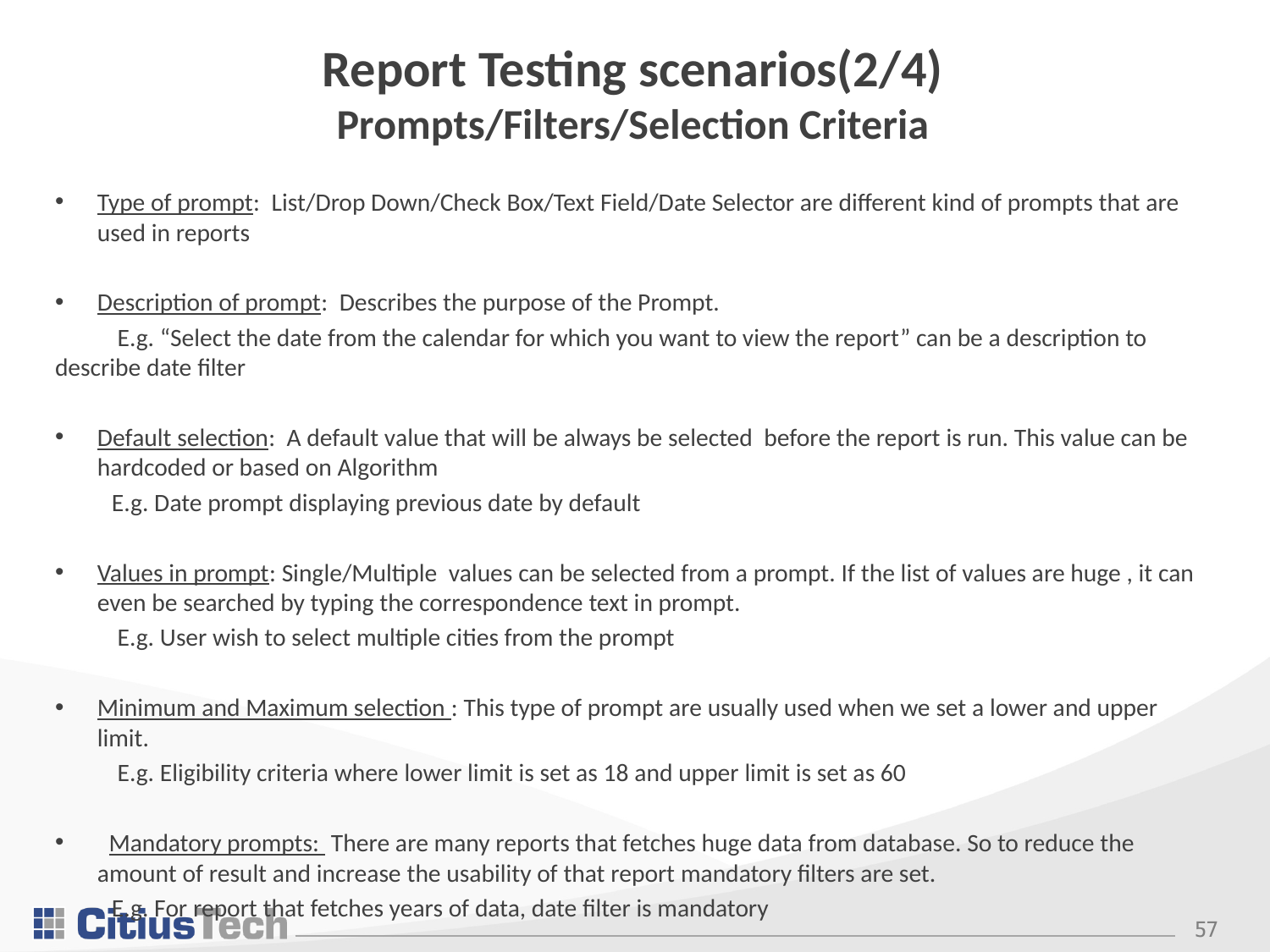

# Report Testing scenarios(2/4) Prompts/Filters/Selection Criteria

Type of prompt:  List/Drop Down/Check Box/Text Field/Date Selector are different kind of prompts that are used in reports

Description of prompt:  Describes the purpose of the Prompt.
	E.g. “Select the date from the calendar for which you want to view the report” can be a description to describe date filter

Default selection:  A default value that will be always be selected  before the report is run. This value can be hardcoded or based on Algorithm
E.g. Date prompt displaying previous date by default

Values in prompt: Single/Multiple  values can be selected from a prompt. If the list of values are huge , it can even be searched by typing the correspondence text in prompt.
	E.g. User wish to select multiple cities from the prompt

Minimum and Maximum selection : This type of prompt are usually used when we set a lower and upper limit.
	E.g. Eligibility criteria where lower limit is set as 18 and upper limit is set as 60

  Mandatory prompts:  There are many reports that fetches huge data from database. So to reduce the amount of result and increase the usability of that report mandatory filters are set.
	E.g. For report that fetches years of data, date filter is mandatory